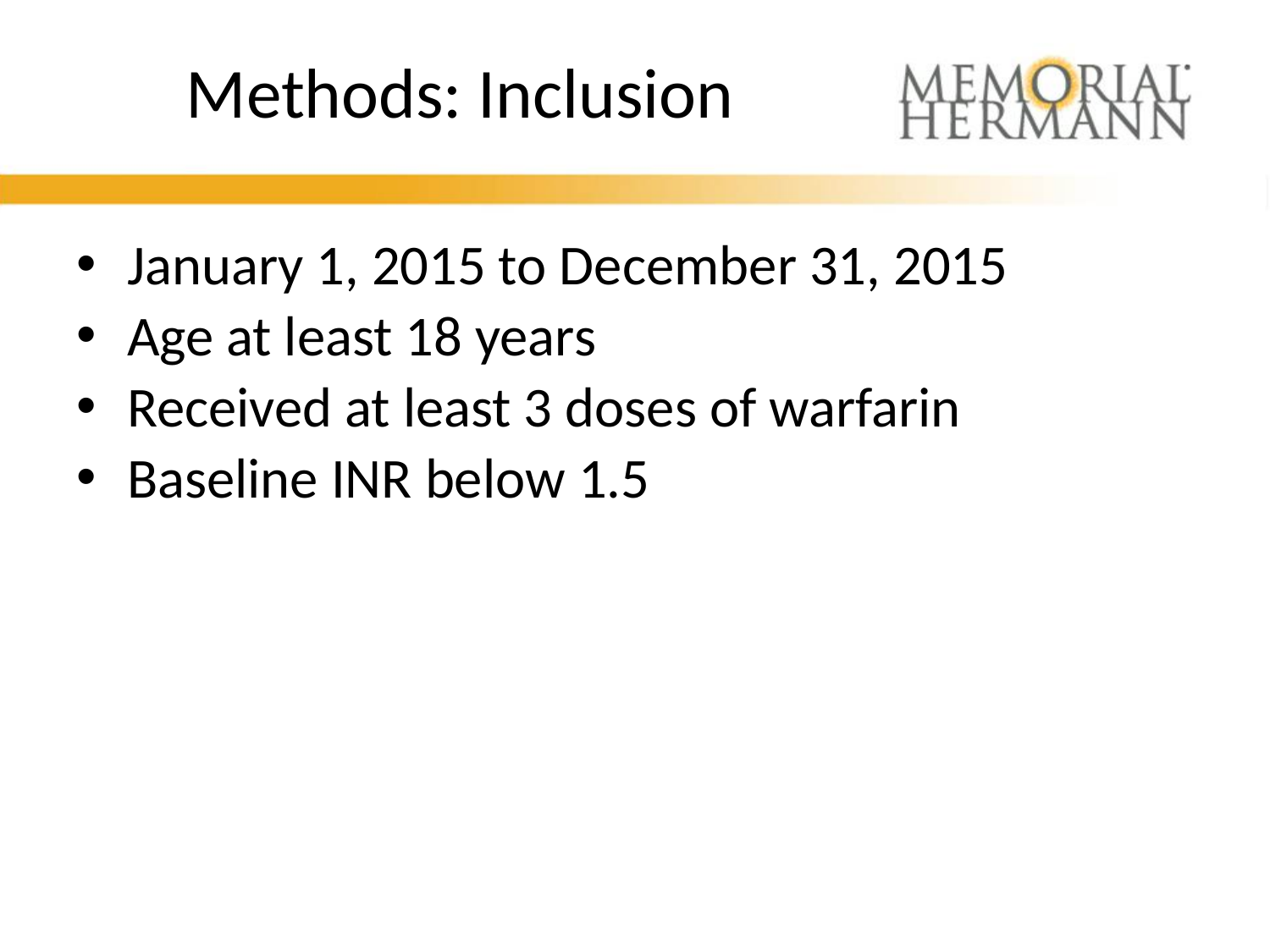

# Methods: Inclusion
January 1, 2015 to December 31, 2015
Age at least 18 years
Received at least 3 doses of warfarin
Baseline INR below 1.5